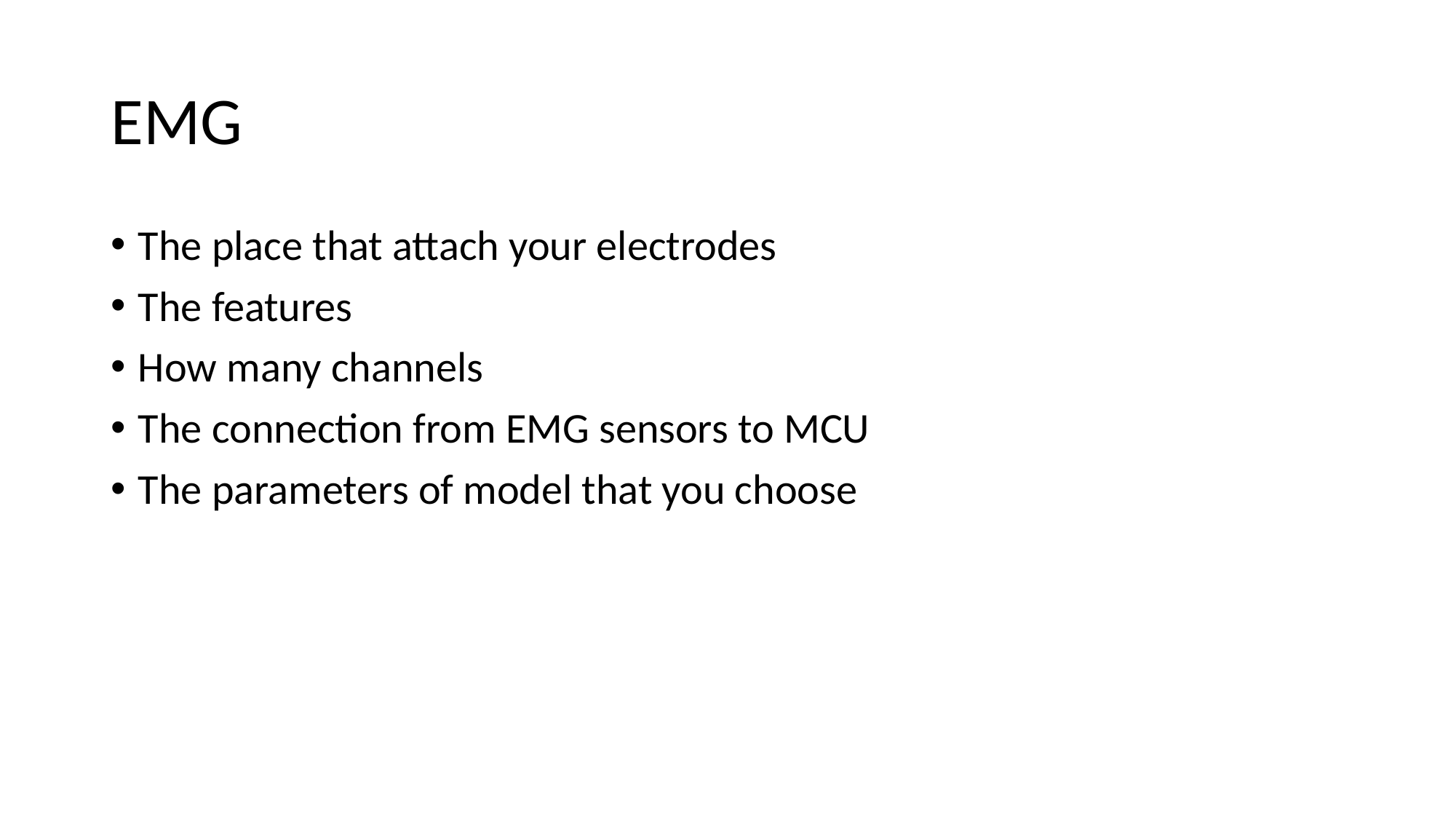

# EMG
The place that attach your electrodes
The features
How many channels
The connection from EMG sensors to MCU
The parameters of model that you choose